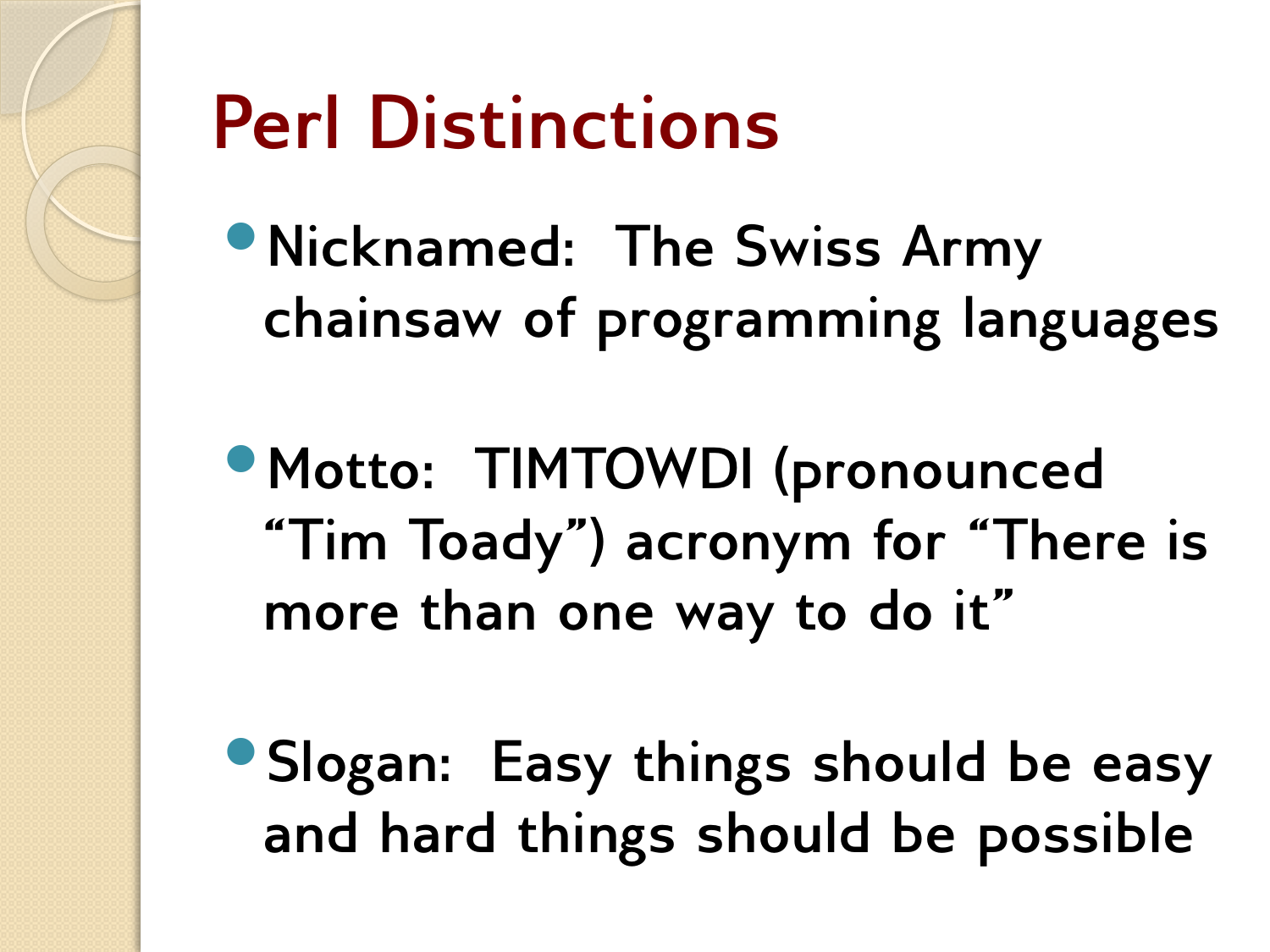

# Perl Distinctions
Nicknamed:  The Swiss Army chainsaw of programming languages
Motto:  TIMTOWDI (pronounced “Tim Toady”) acronym for “There is more than one way to do it”
Slogan:  Easy things should be easy and hard things should be possible